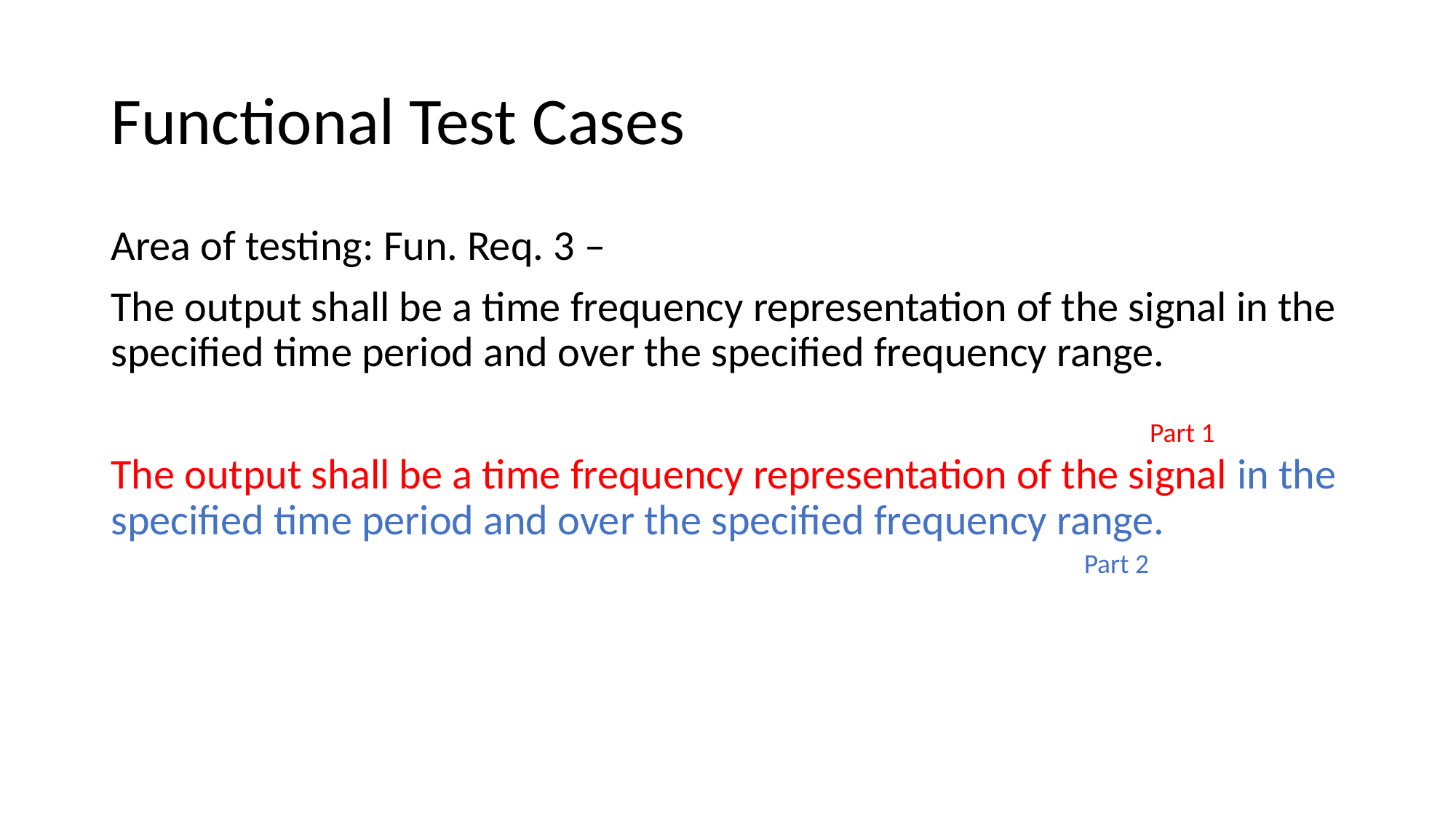

# Functional Test Cases
Area of testing: Fun. Req. 3 –
The output shall be a time frequency representation of the signal in the specified time period and over the specified frequency range.

The output shall be a time frequency representation of the signal in the specified time period and over the specified frequency range.

Part 1
Part 2